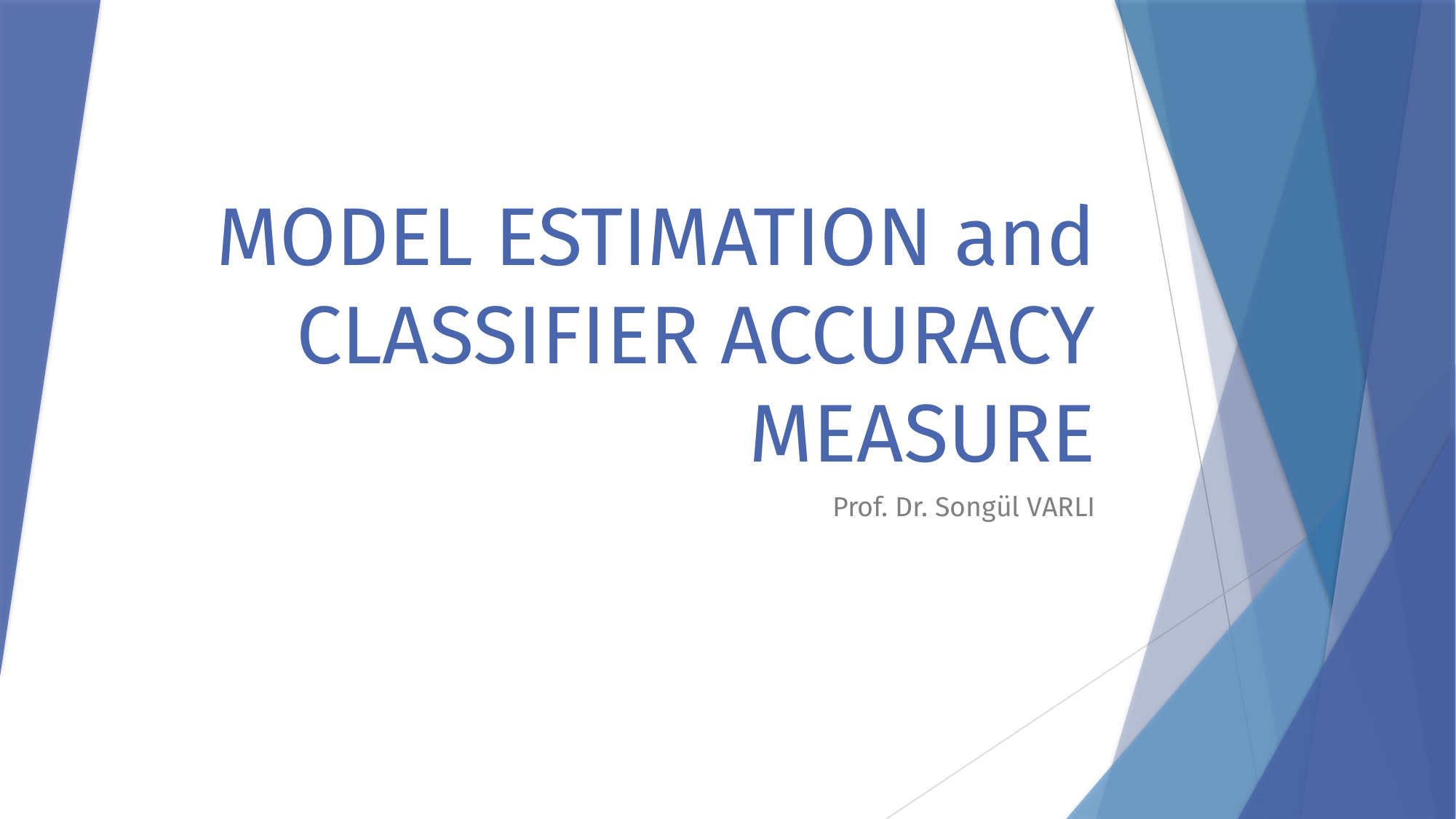

# MODEL ESTIMATION and CLASSIFIER ACCURACY MEASURE
Prof. Dr. Songül VARLI